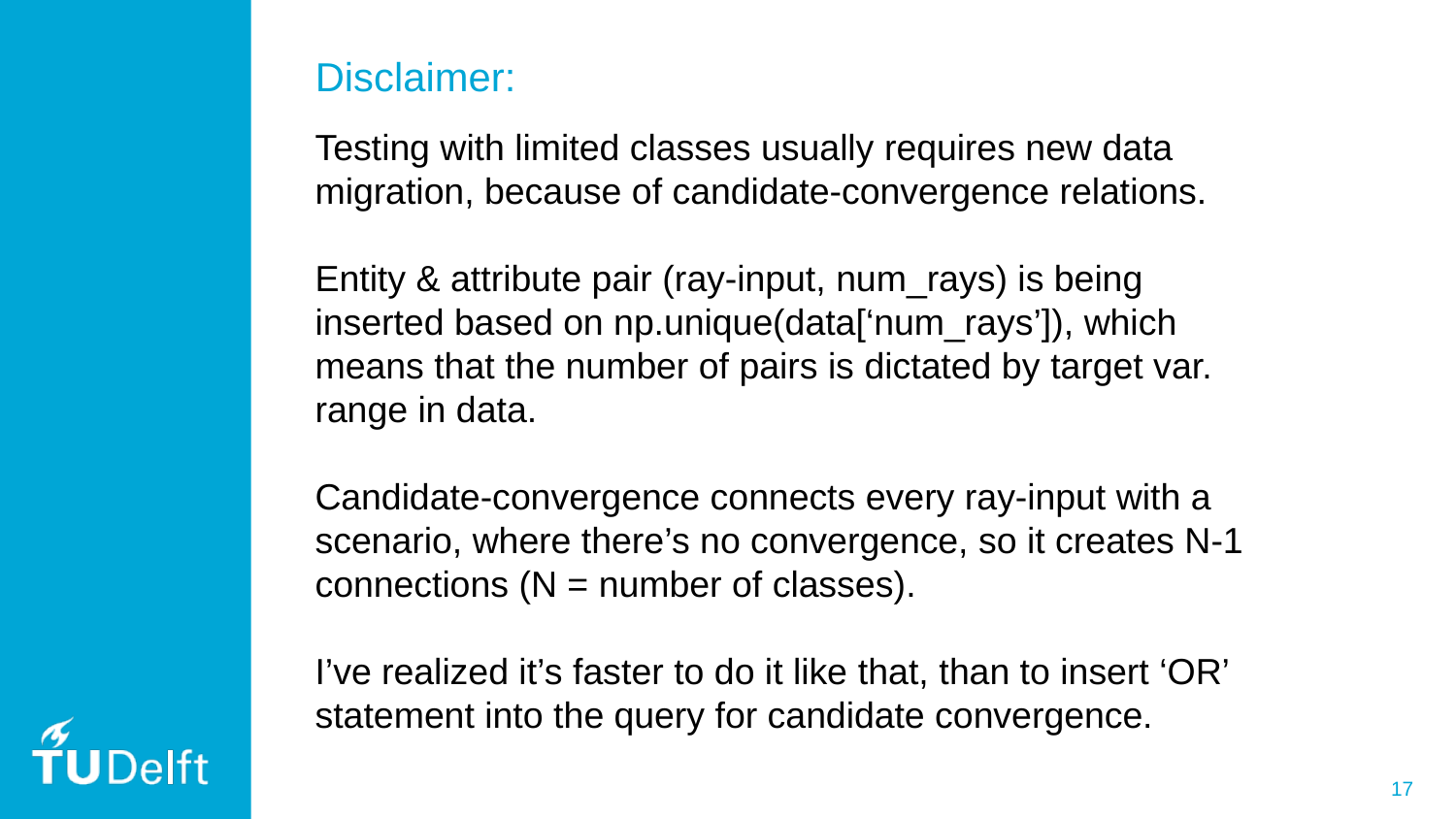

Disclaimer:
Testing with limited classes usually requires new data migration, because of candidate-convergence relations.

Entity & attribute pair (ray-input, num_rays) is being inserted based on np.unique(data[‘num_rays’]), which means that the number of pairs is dictated by target var. range in data.

Candidate-convergence connects every ray-input with a scenario, where there’s no convergence, so it creates N-1 connections (N = number of classes).

I’ve realized it’s faster to do it like that, than to insert ‘OR’ statement into the query for candidate convergence.